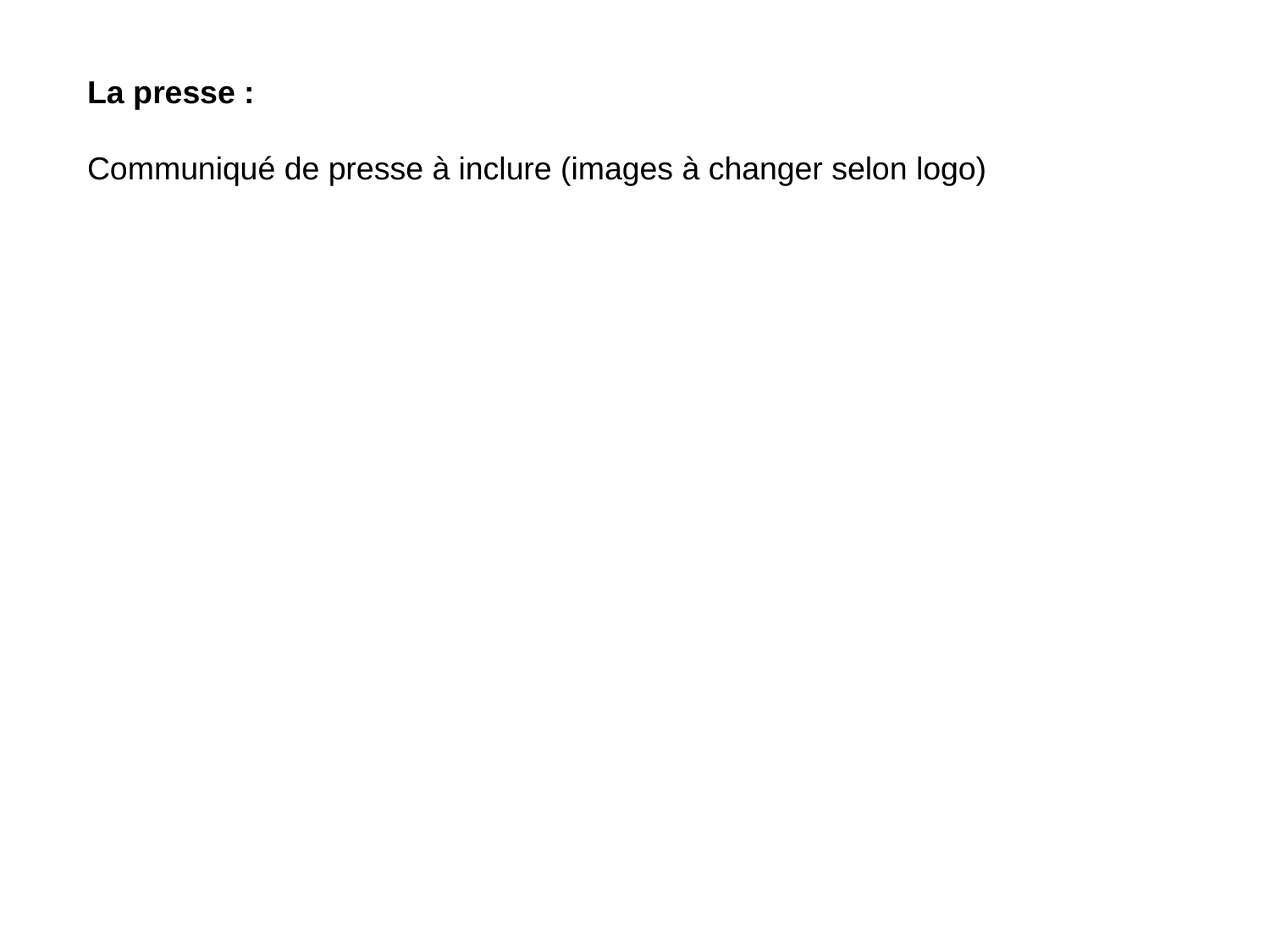

La presse :

Communiqué de presse à inclure (images à changer selon logo)